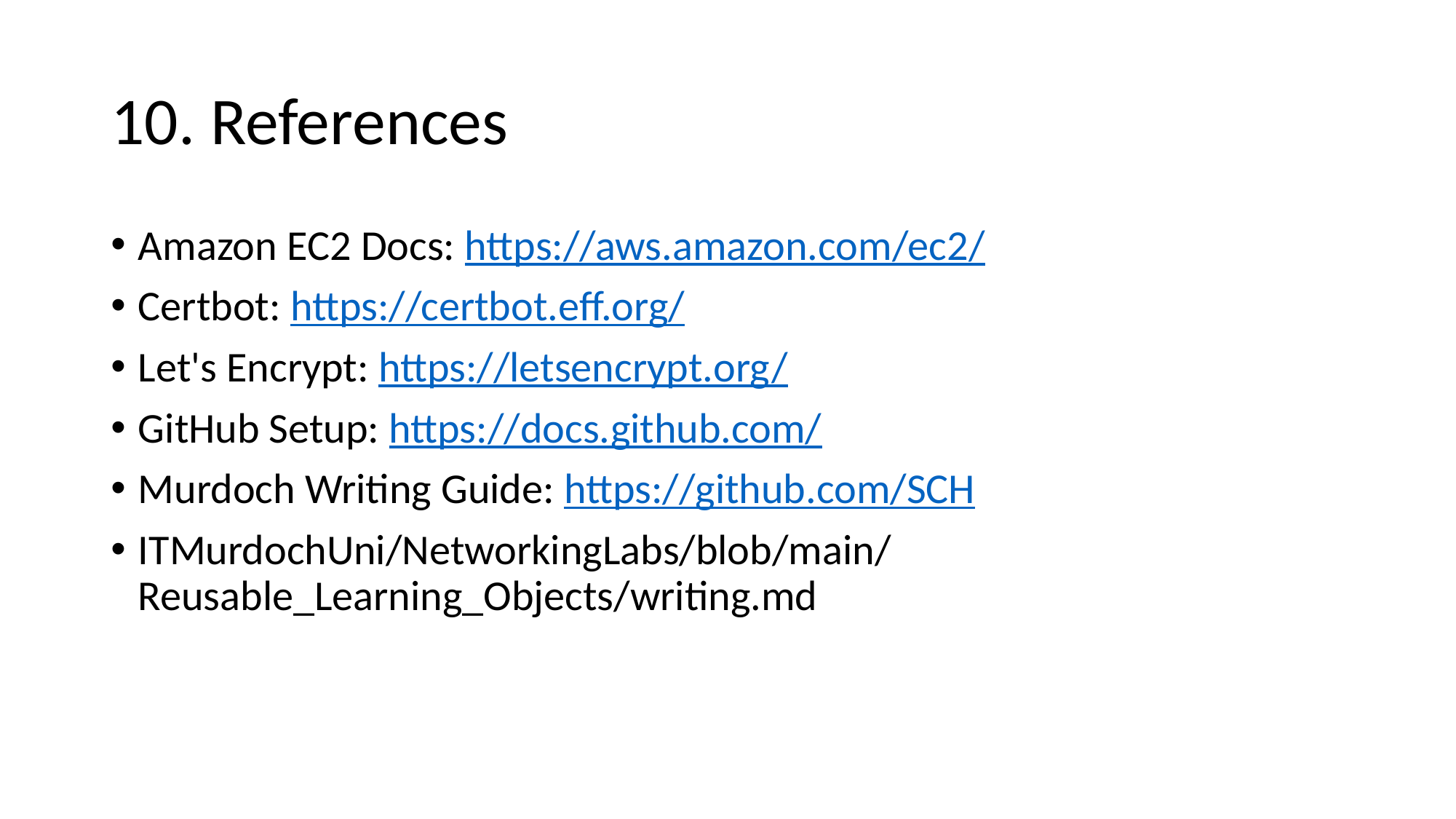

# 10. References
Amazon EC2 Docs: https://aws.amazon.com/ec2/
Certbot: https://certbot.eff.org/
Let's Encrypt: https://letsencrypt.org/
GitHub Setup: https://docs.github.com/
Murdoch Writing Guide: https://github.com/SCH
ITMurdochUni/NetworkingLabs/blob/main/Reusable_Learning_Objects/writing.md